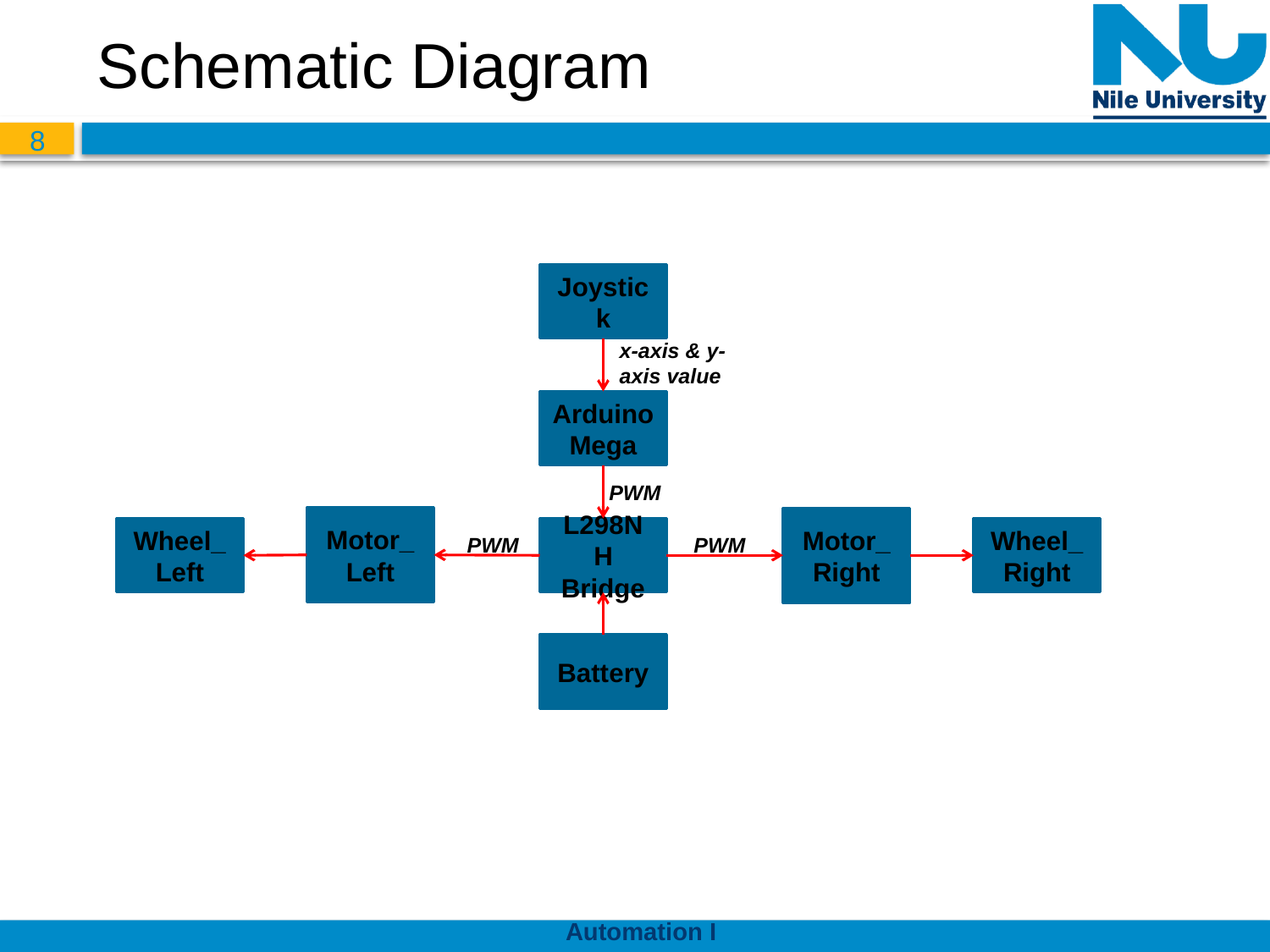

# Schematic Diagram
Joystick
x-axis & y-axis value
Arduino Mega
PWM
Motor_ Left
PWM
PWM
Motor_ Right
Wheel_ Left
L298N H Bridge
Wheel_ Right
Battery